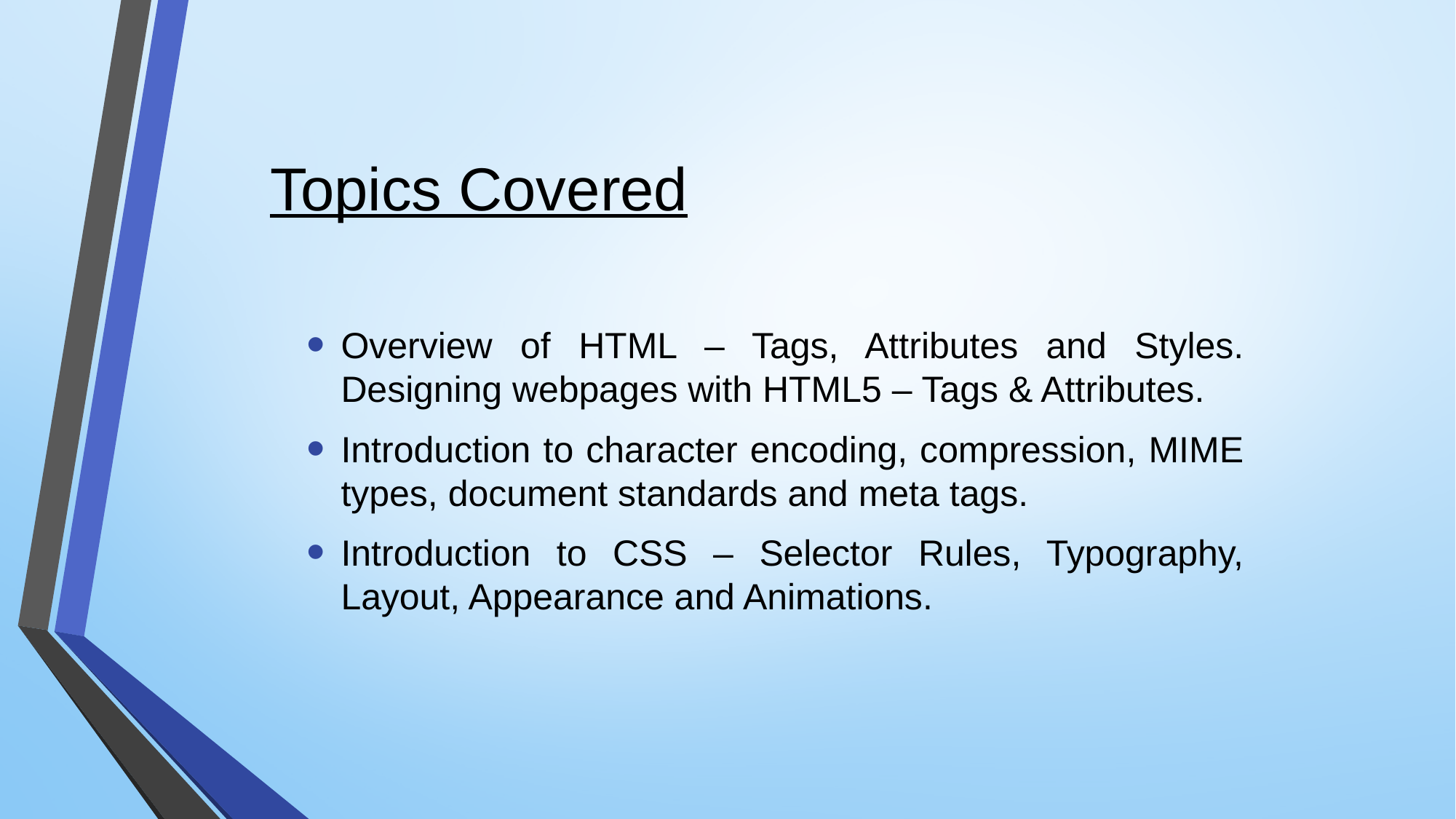

# Topics Covered
Overview of HTML – Tags, Attributes and Styles. Designing webpages with HTML5 – Tags & Attributes.
Introduction to character encoding, compression, MIME types, document standards and meta tags.
Introduction to CSS – Selector Rules, Typography, Layout, Appearance and Animations.